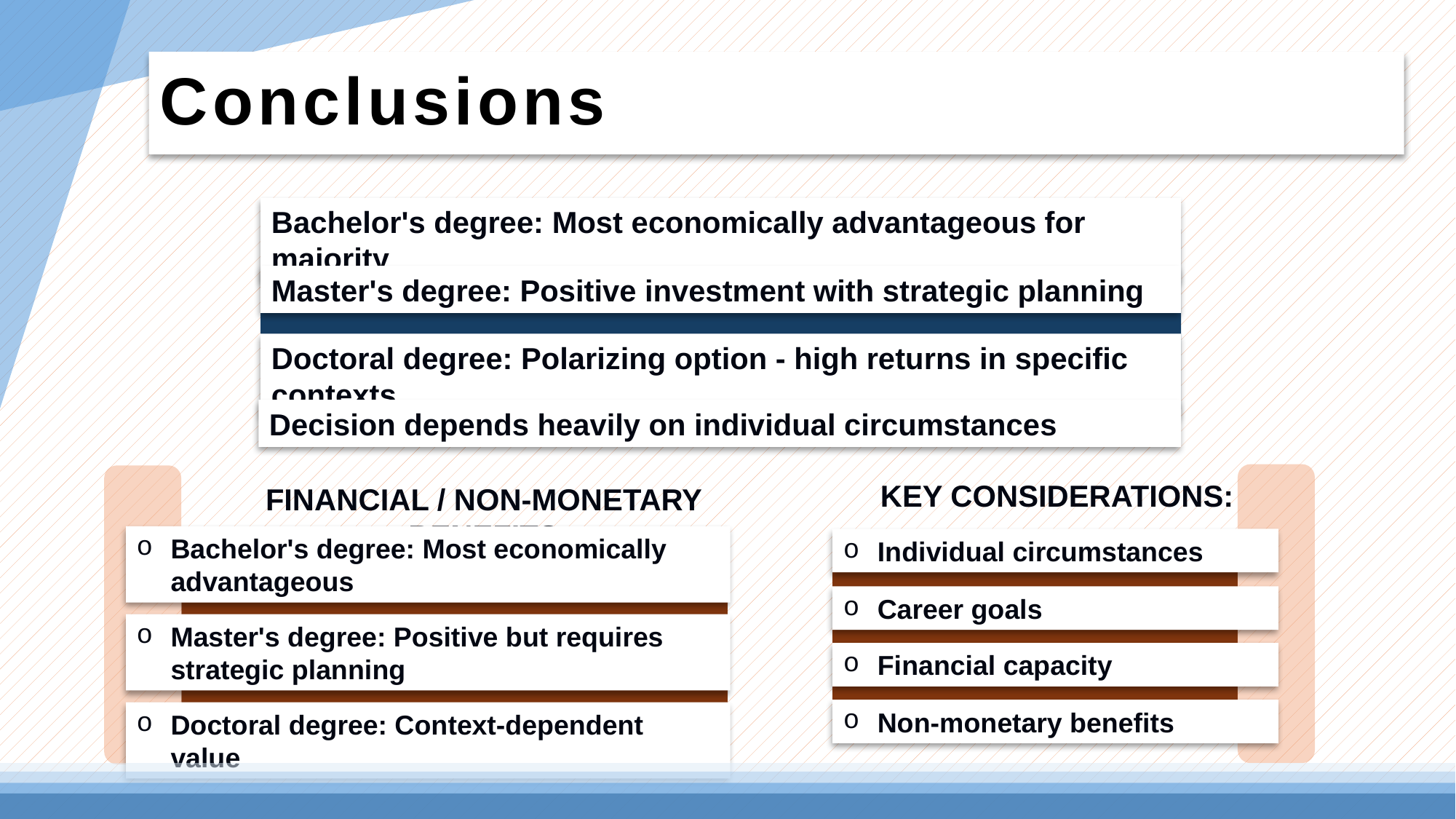

# Conclusions

Bachelor's degree: Most economically advantageous for majority

Master's degree: Positive investment with strategic planning
Doctoral degree: Polarizing option - high returns in specific contexts
Decision depends heavily on individual circumstances

KEY CONSIDERATIONS:
FINANCIAL / NON-MONETARY BENEFITS
Bachelor's degree: Most economically advantageous
Individual circumstances

Career goals

Master's degree: Positive but requires strategic planning
Financial capacity
Non-monetary benefits
Doctoral degree: Context-dependent value